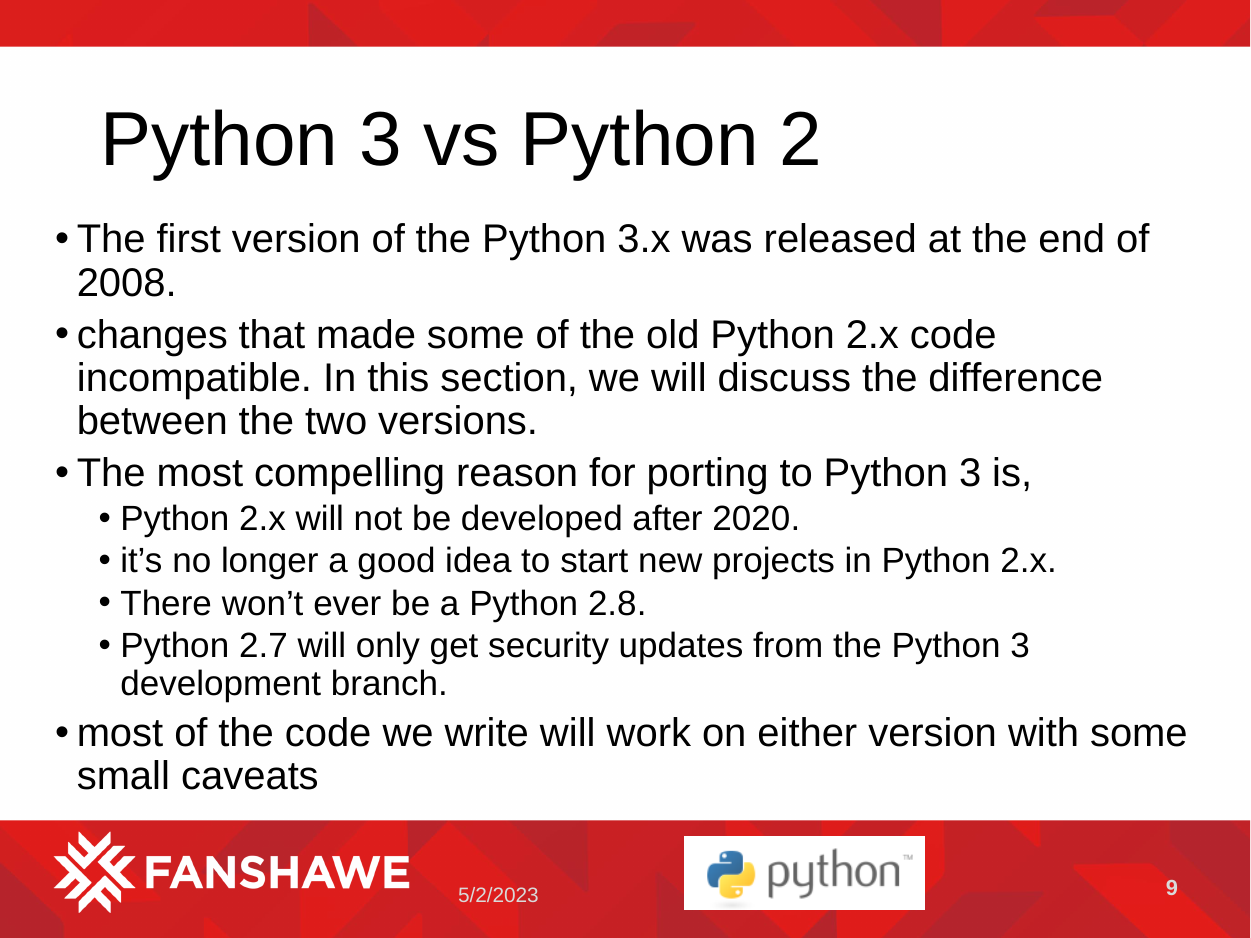

# Python 3 vs Python 2
The first version of the Python 3.x was released at the end of 2008.
changes that made some of the old Python 2.x code incompatible. In this section, we will discuss the difference between the two versions.
The most compelling reason for porting to Python 3 is,
Python 2.x will not be developed after 2020.
it’s no longer a good idea to start new projects in Python 2.x.
There won’t ever be a Python 2.8.
Python 2.7 will only get security updates from the Python 3 development branch.
most of the code we write will work on either version with some small caveats
9
5/2/2023